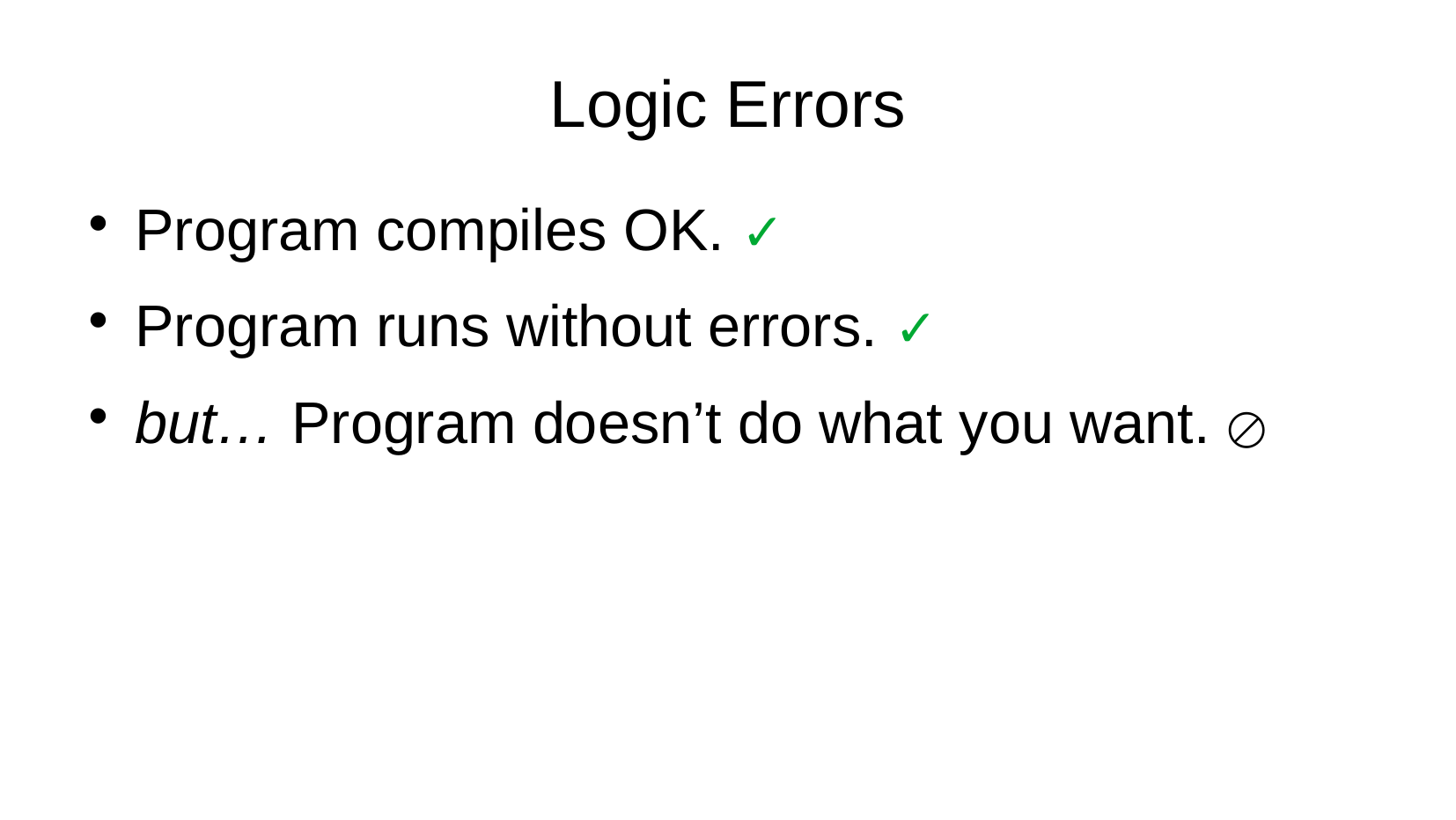

Logic Errors
Program compiles OK. ✓
Program runs without errors. ✓
but… Program doesn’t do what you want. 🚫